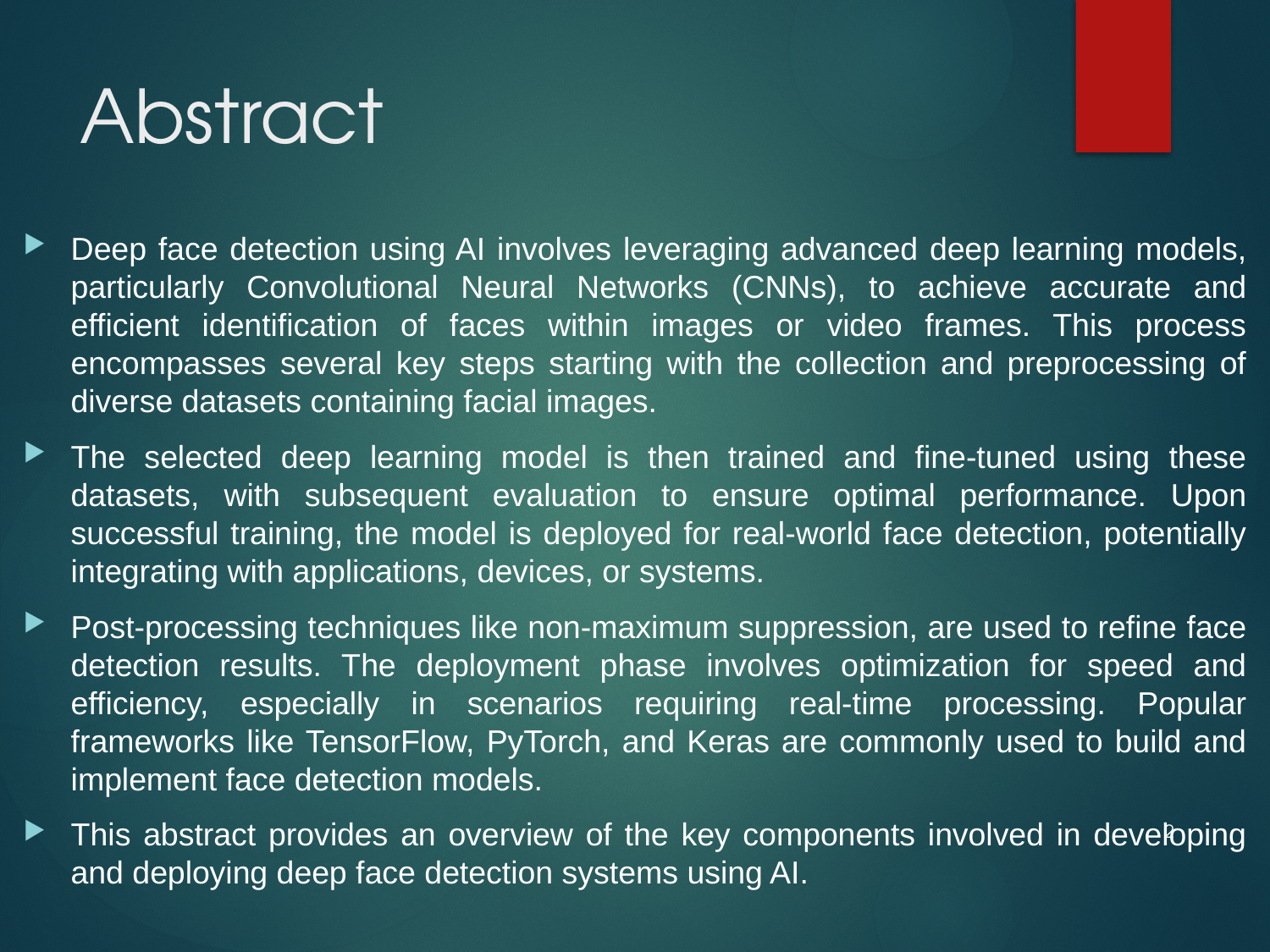

# Abstract
Deep face detection using AI involves leveraging advanced deep learning models, particularly Convolutional Neural Networks (CNNs), to achieve accurate and efficient identification of faces within images or video frames. This process encompasses several key steps starting with the collection and preprocessing of diverse datasets containing facial images.
The selected deep learning model is then trained and fine-tuned using these datasets, with subsequent evaluation to ensure optimal performance. Upon successful training, the model is deployed for real-world face detection, potentially integrating with applications, devices, or systems.
Post-processing techniques like non-maximum suppression, are used to refine face detection results. The deployment phase involves optimization for speed and efficiency, especially in scenarios requiring real-time processing. Popular frameworks like TensorFlow, PyTorch, and Keras are commonly used to build and implement face detection models.
This abstract provides an overview of the key components involved in developing and deploying deep face detection systems using AI.
2